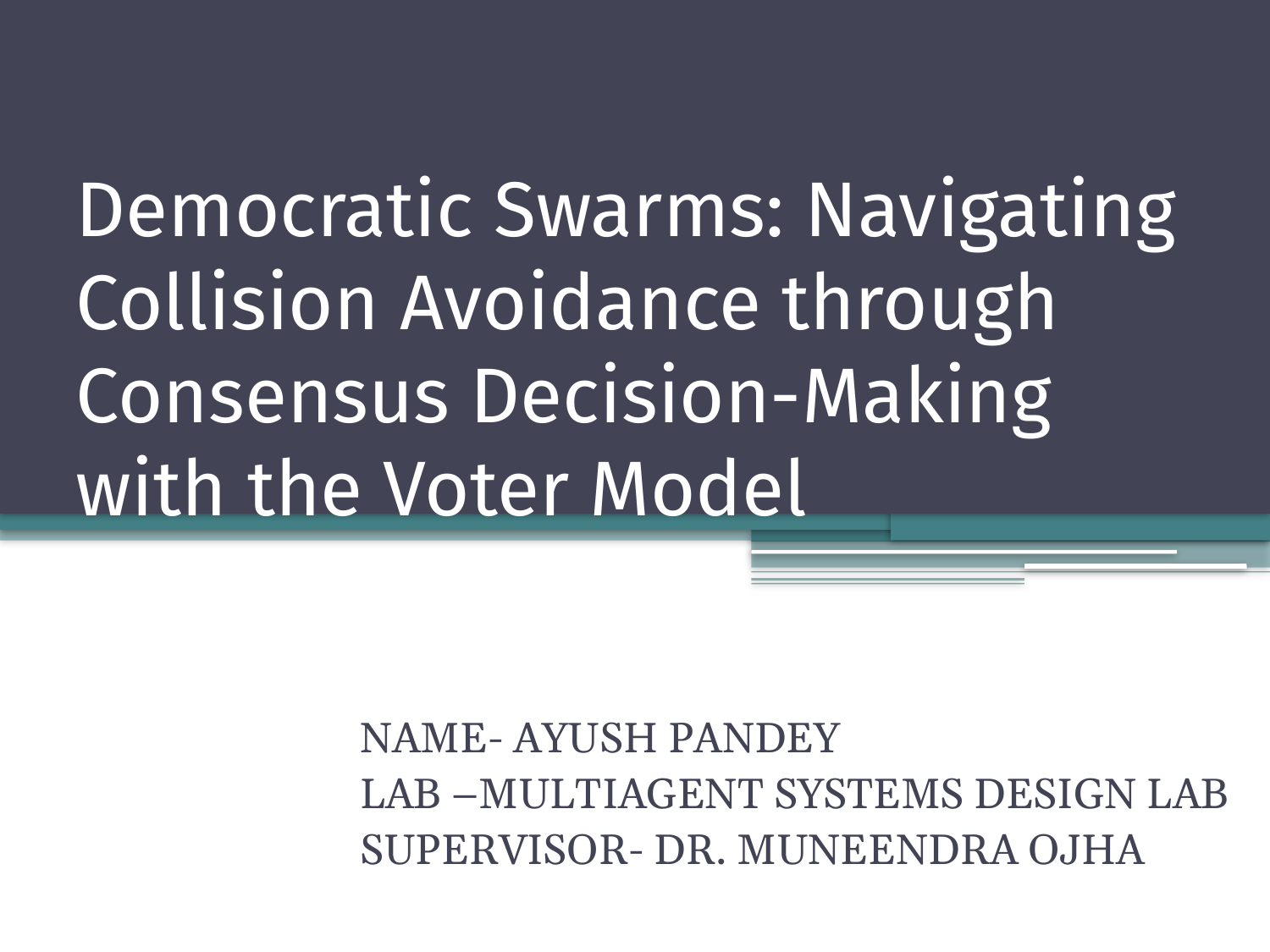

# Democratic Swarms: Navigating Collision Avoidance through Consensus Decision-Making with the Voter Model
NAME- AYUSH PANDEY
LAB –MULTIAGENT SYSTEMS DESIGN LAB
SUPERVISOR- DR. MUNEENDRA OJHA